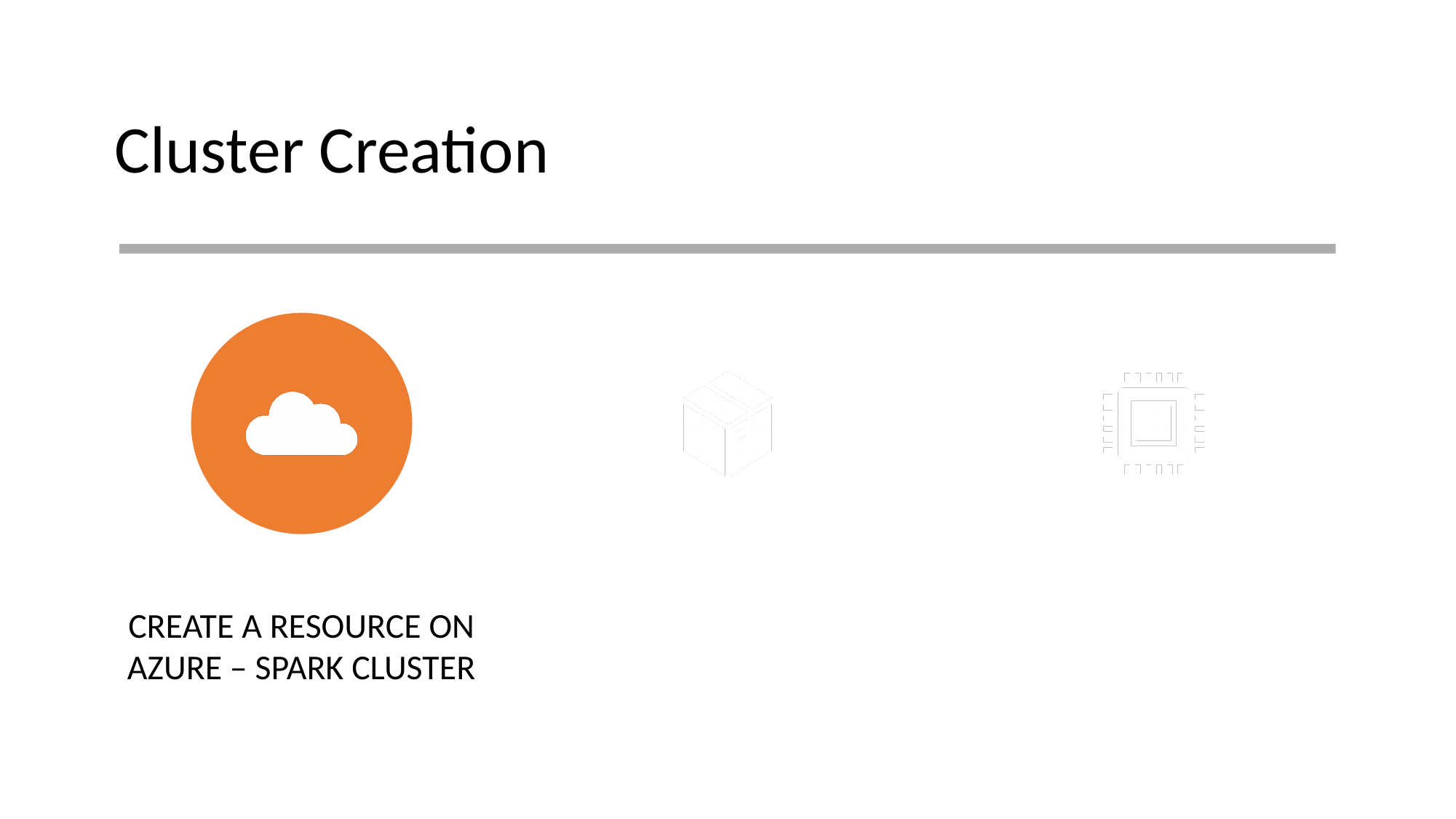

# Cluster Creation

Create a Resource on Azure – Spark Cluster